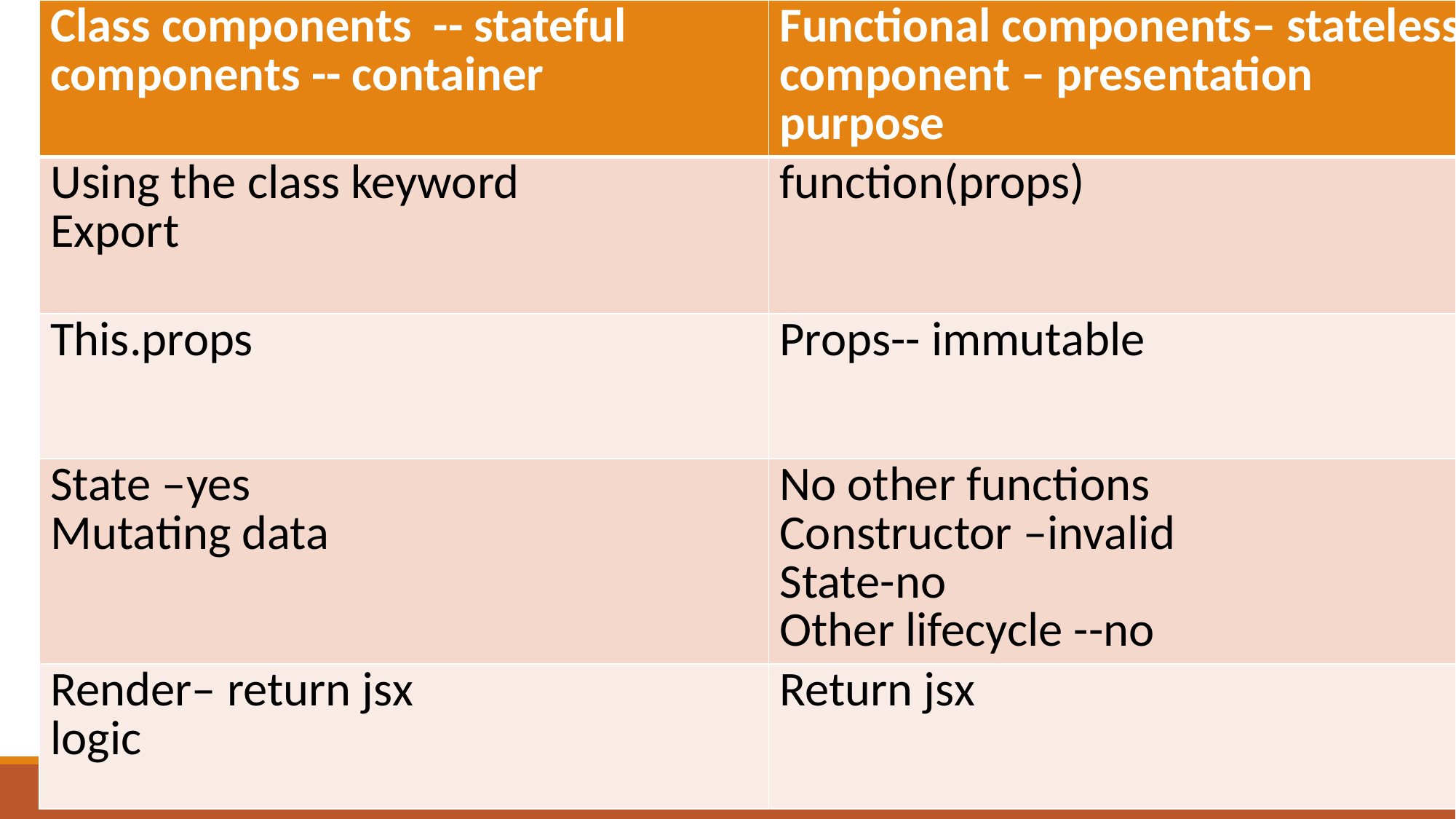

| Class components -- stateful components -- container | Functional components– stateless component – presentation purpose |
| --- | --- |
| Using the class keyword Export | function(props) |
| This.props | Props-- immutable |
| State –yes Mutating data | No other functions Constructor –invalid State-no Other lifecycle --no |
| Render– return jsx logic | Return jsx |
#